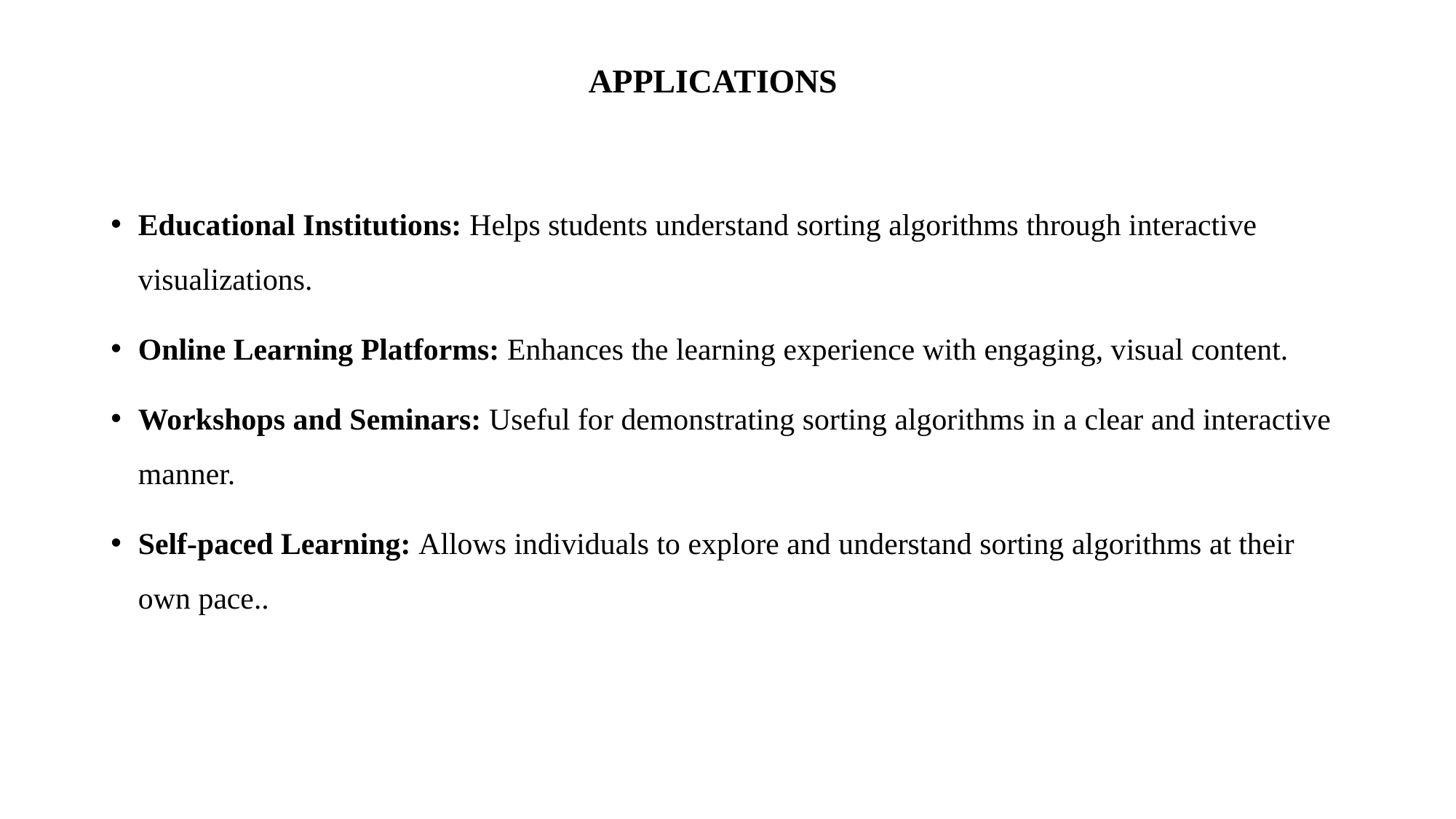

# APPLICATIONS
Educational Institutions: Helps students understand sorting algorithms through interactive visualizations.
Online Learning Platforms: Enhances the learning experience with engaging, visual content.
Workshops and Seminars: Useful for demonstrating sorting algorithms in a clear and interactive manner.
Self-paced Learning: Allows individuals to explore and understand sorting algorithms at their own pace..